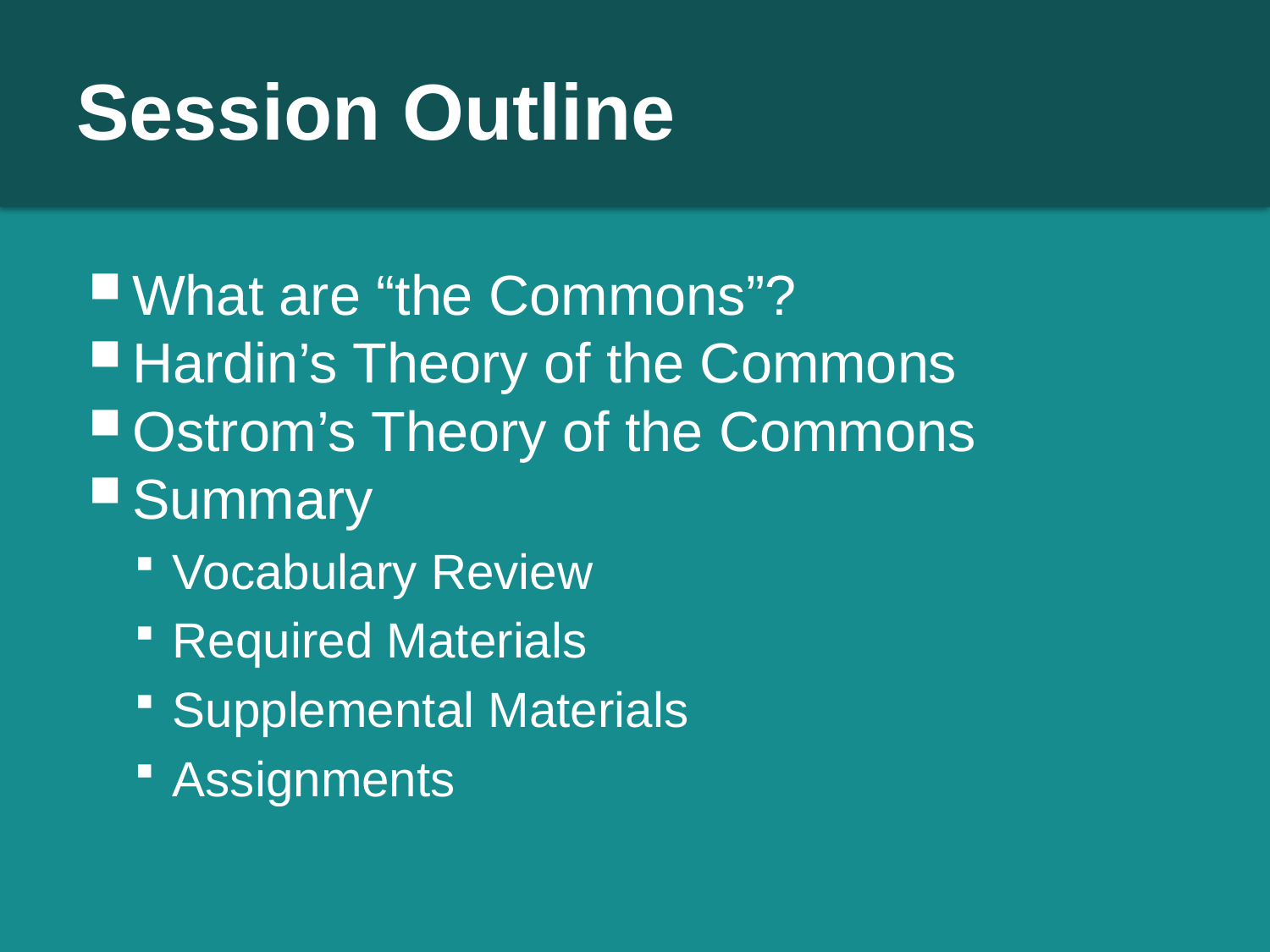

# Session Outline
What are “the Commons”?
Hardin’s Theory of the Commons
Ostrom’s Theory of the Commons
Summary
Vocabulary Review
Required Materials
Supplemental Materials
Assignments